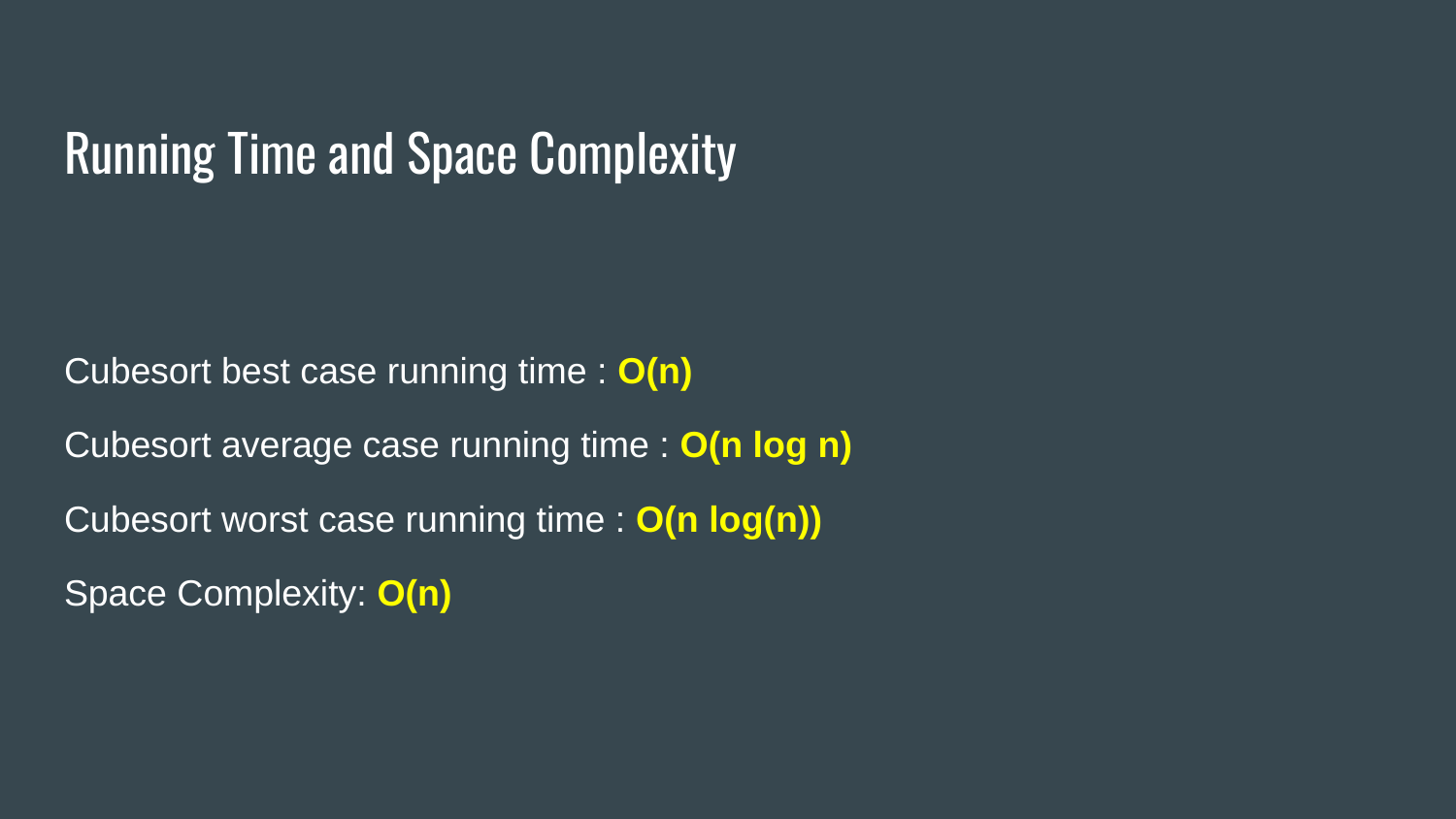

# Running Time and Space Complexity

Cubesort best case running time : O(n)
Cubesort average case running time : O(n log n)
Cubesort worst case running time : O(n log(n))
Space Complexity: O(n)